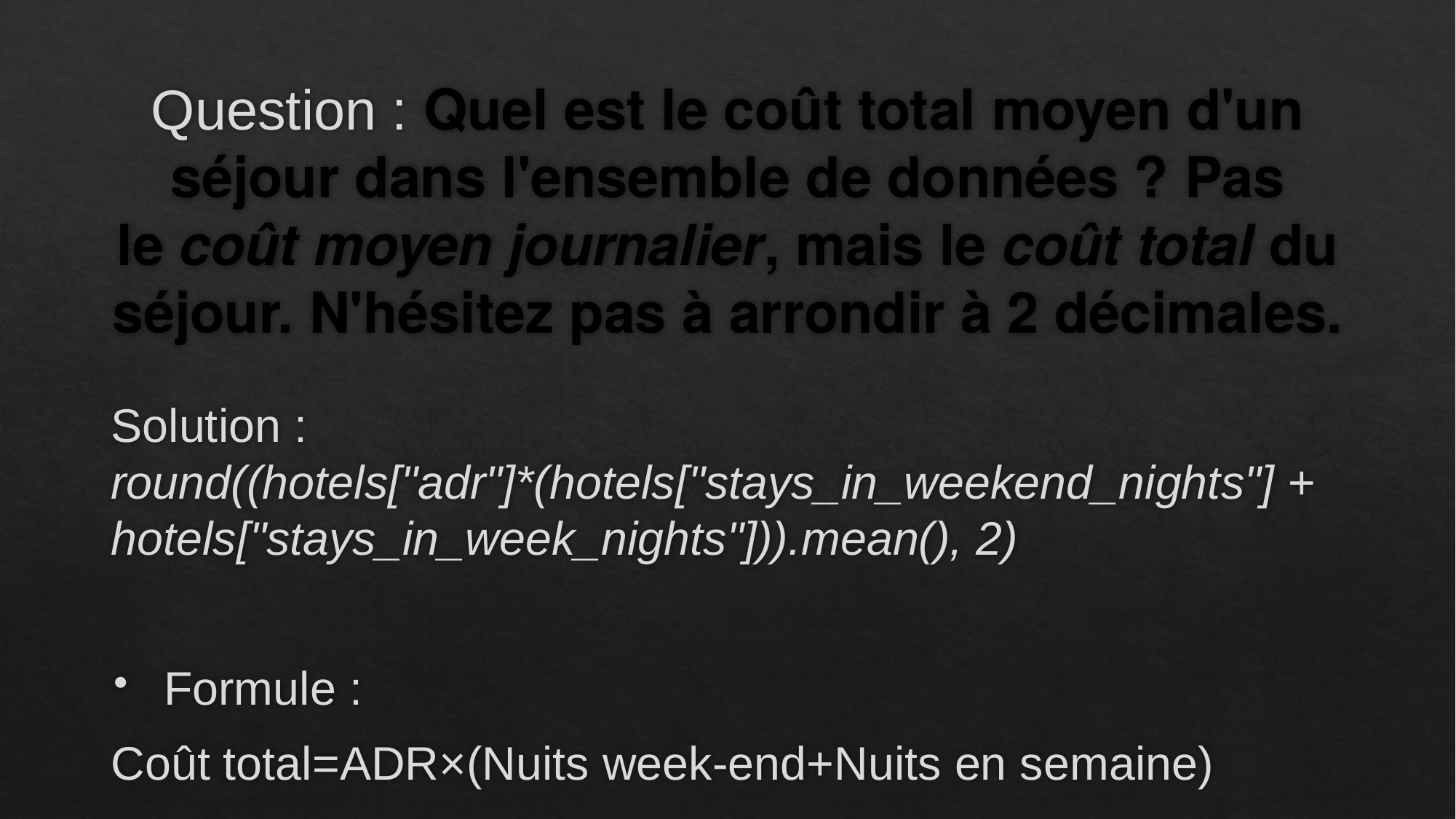

# Question : Quel est le coût total moyen d'un séjour dans l'ensemble de données ? Pas le coût moyen journalier, mais le coût total du séjour. N'hésitez pas à arrondir à 2 décimales.
Solution : round((hotels["adr"]*(hotels["stays_in_weekend_nights"] + hotels["stays_in_week_nights"])).mean(), 2)

 Formule :
Coût total=ADR×(Nuits week-end+Nuits en semaine)